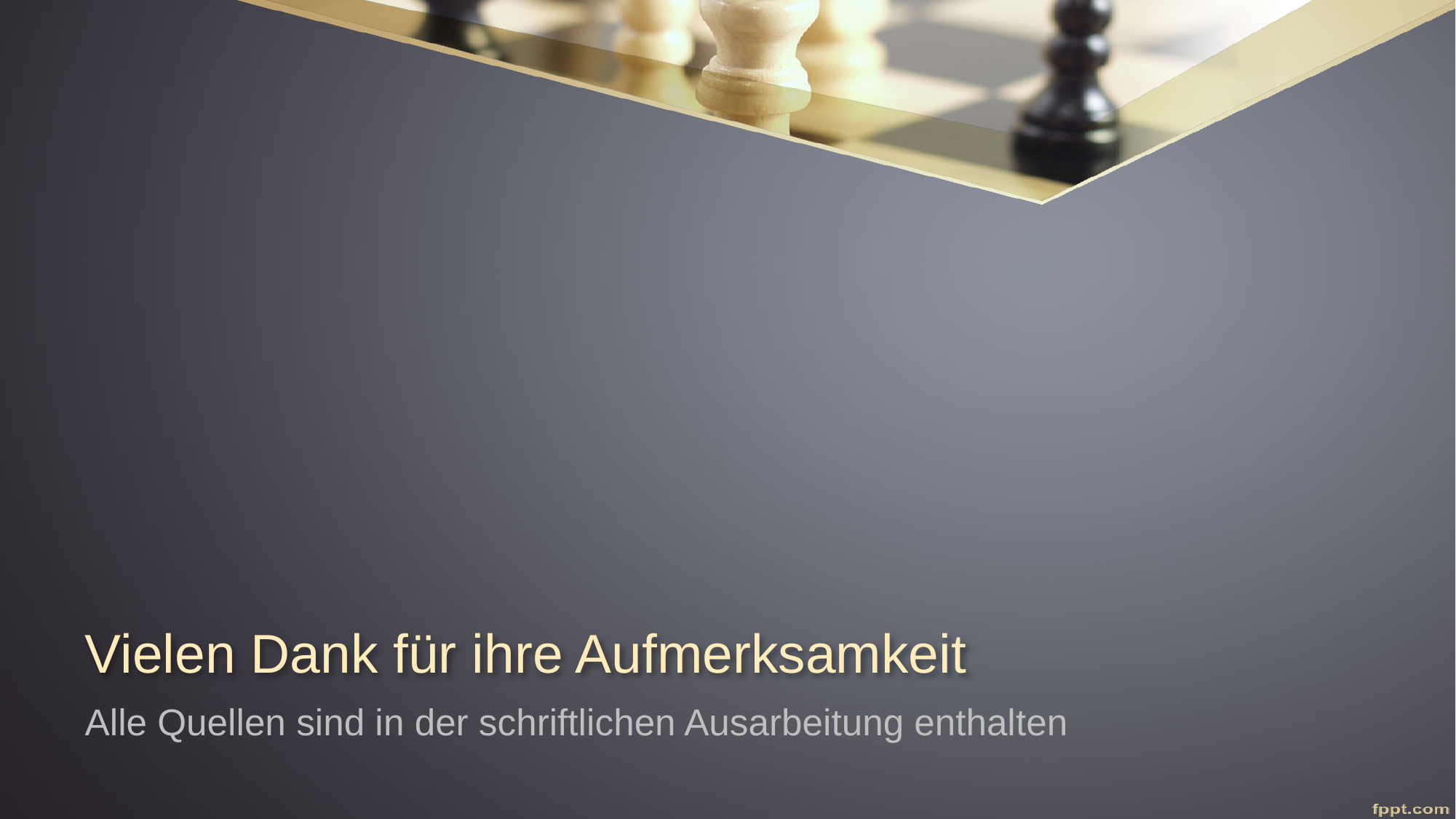

# Vielen Dank für ihre Aufmerksamkeit
Alle Quellen sind in der schriftlichen Ausarbeitung enthalten